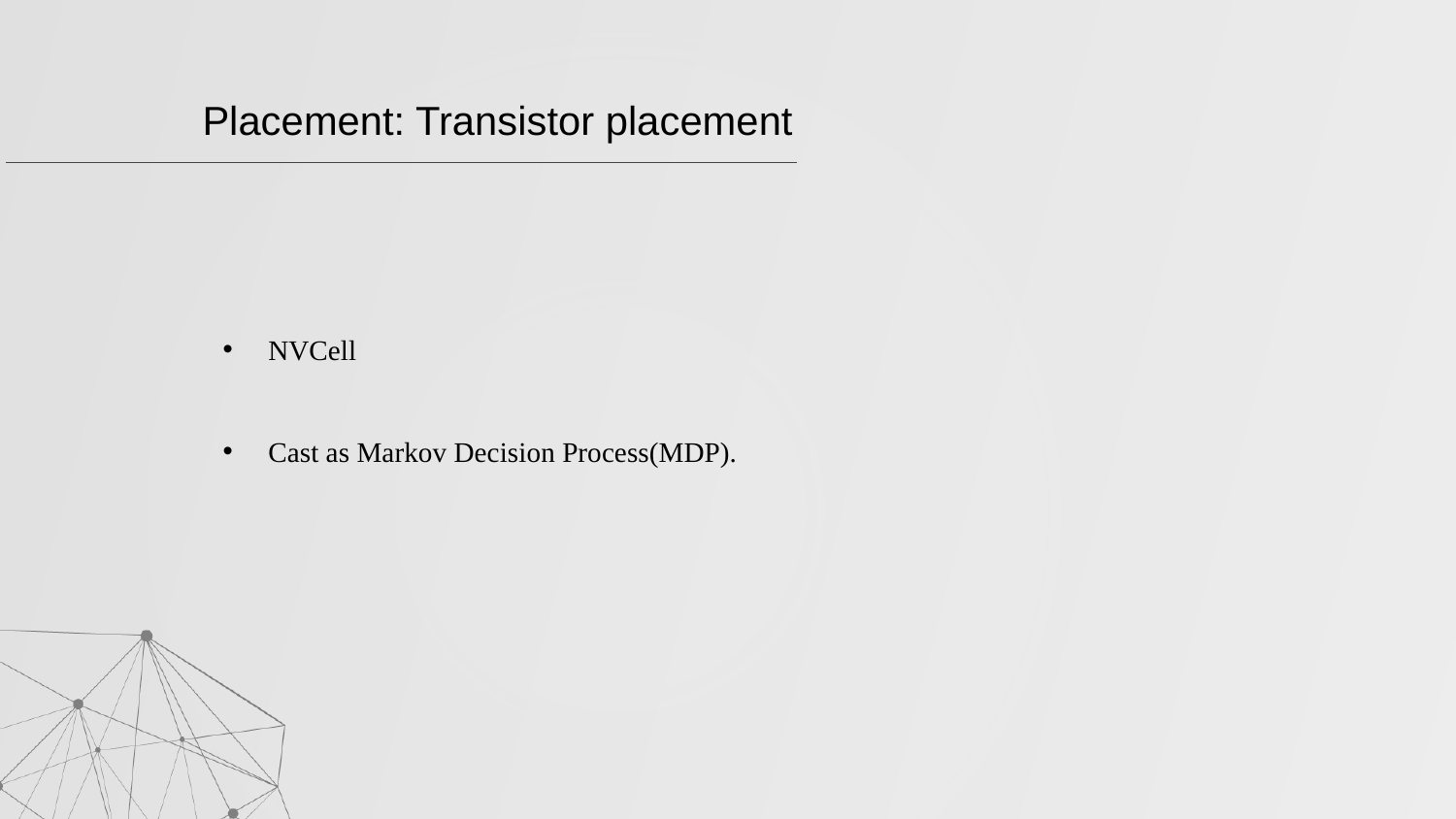

Placement: Transistor placement
NVCell
Cast as Markov Decision Process(MDP).